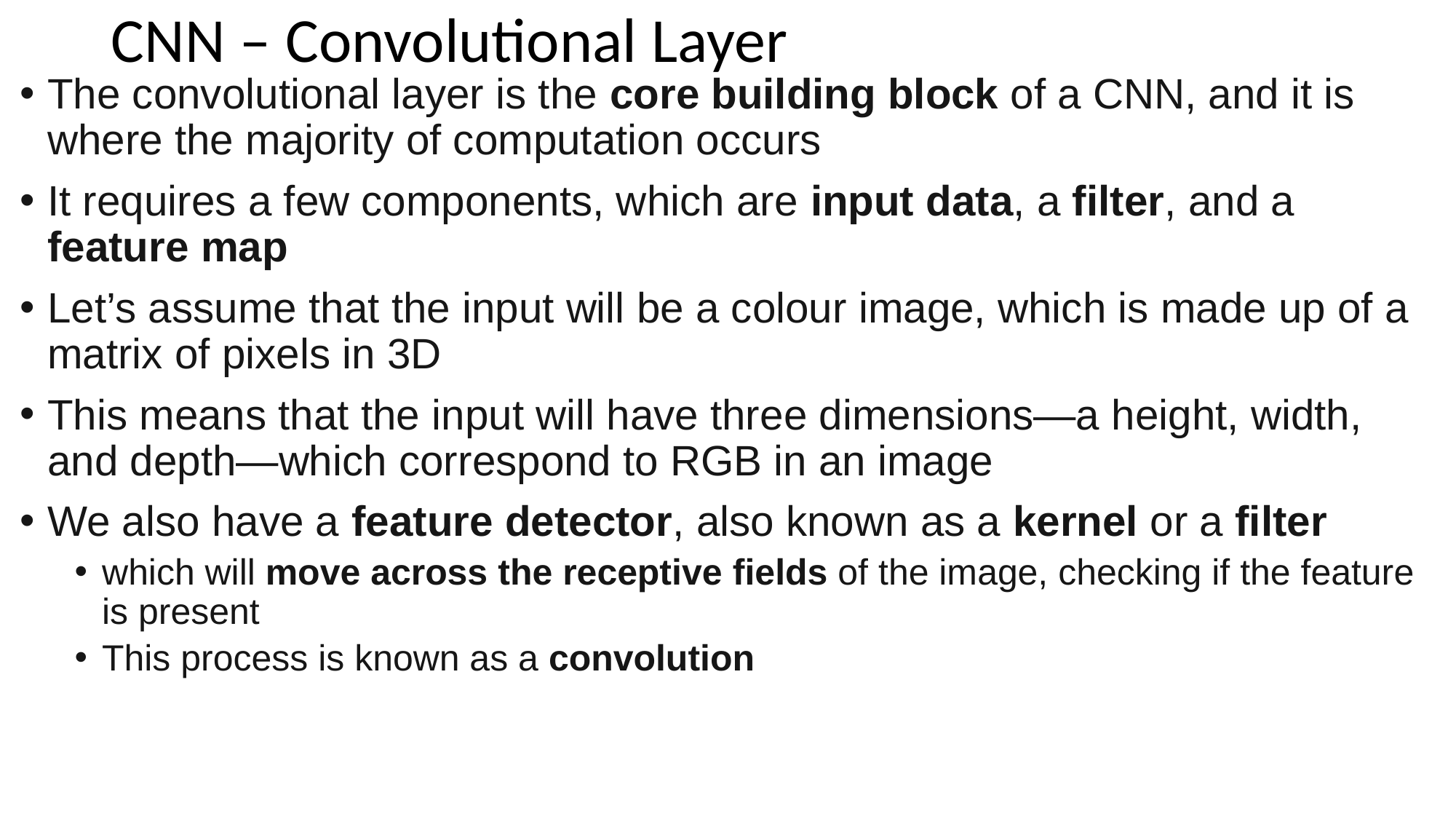

# CNN – Convolutional Layer
The convolutional layer is the core building block of a CNN, and it is where the majority of computation occurs
It requires a few components, which are input data, a filter, and a feature map
Let’s assume that the input will be a colour image, which is made up of a matrix of pixels in 3D
This means that the input will have three dimensions—a height, width, and depth—which correspond to RGB in an image
We also have a feature detector, also known as a kernel or a filter
which will move across the receptive fields of the image, checking if the feature is present
This process is known as a convolution